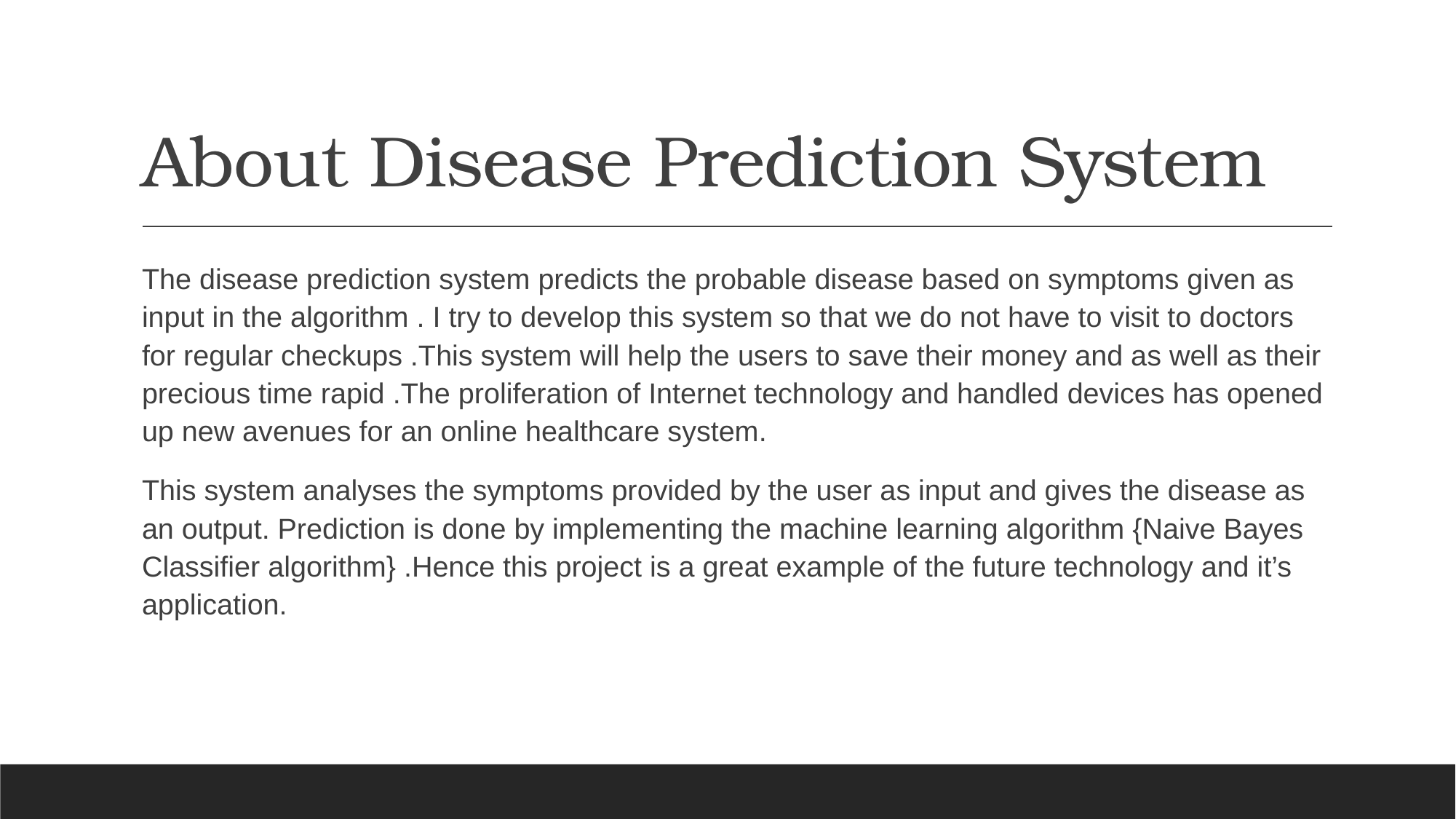

# About Disease Prediction System
The disease prediction system predicts the probable disease based on symptoms given as input in the algorithm . I try to develop this system so that we do not have to visit to doctors for regular checkups .This system will help the users to save their money and as well as their precious time rapid .The proliferation of Internet technology and handled devices has opened up new avenues for an online healthcare system.
This system analyses the symptoms provided by the user as input and gives the disease as an output. Prediction is done by implementing the machine learning algorithm {Naive Bayes Classifier algorithm} .Hence this project is a great example of the future technology and it’s application.